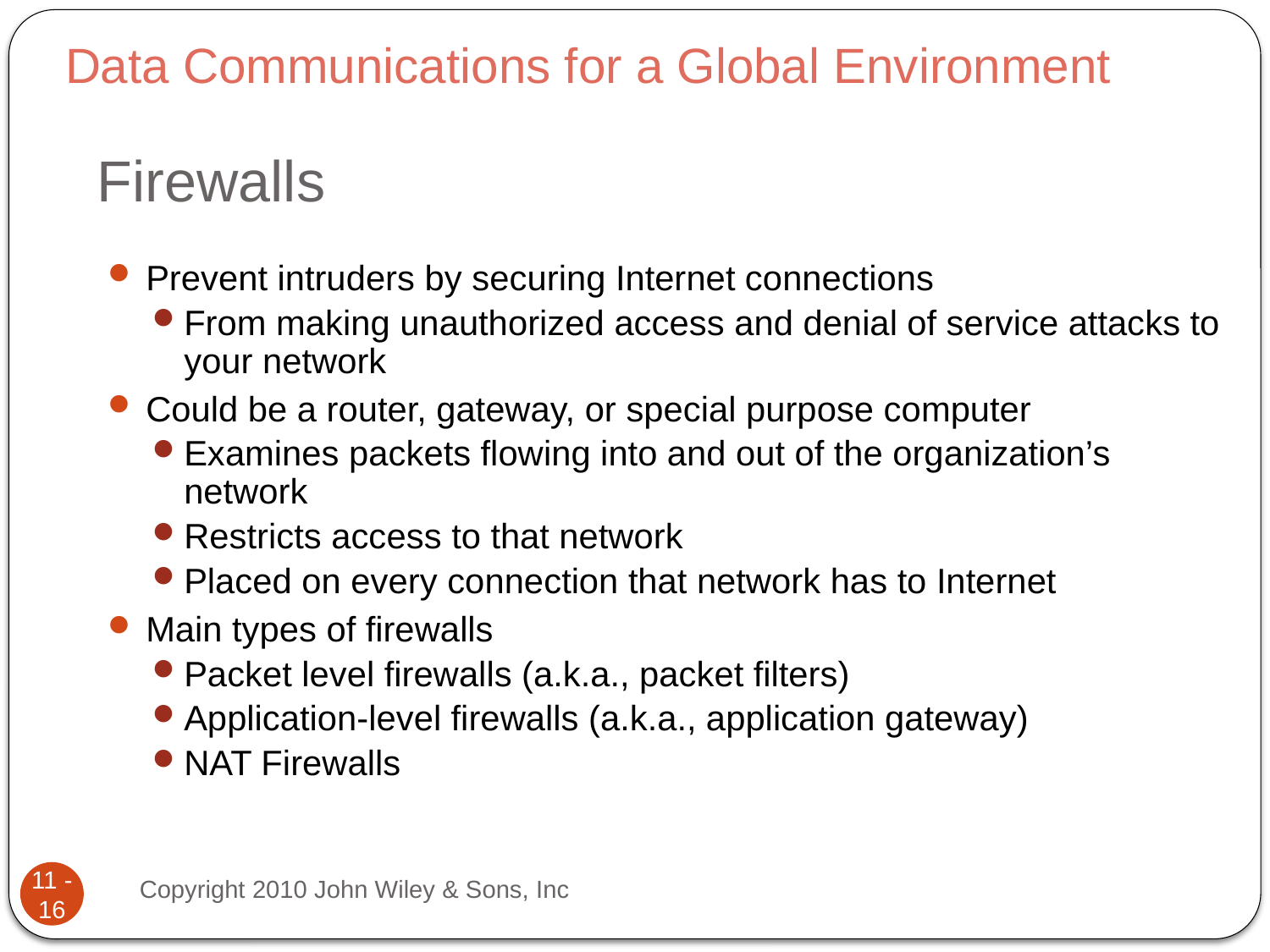

Data Communications for a Global Environment
# Firewalls
Prevent intruders by securing Internet connections
From making unauthorized access and denial of service attacks to your network
Could be a router, gateway, or special purpose computer
Examines packets flowing into and out of the organization’s network
Restricts access to that network
Placed on every connection that network has to Internet
Main types of firewalls
Packet level firewalls (a.k.a., packet filters)
Application-level firewalls (a.k.a., application gateway)
NAT Firewalls
Copyright 2010 John Wiley & Sons, Inc
11 - 16